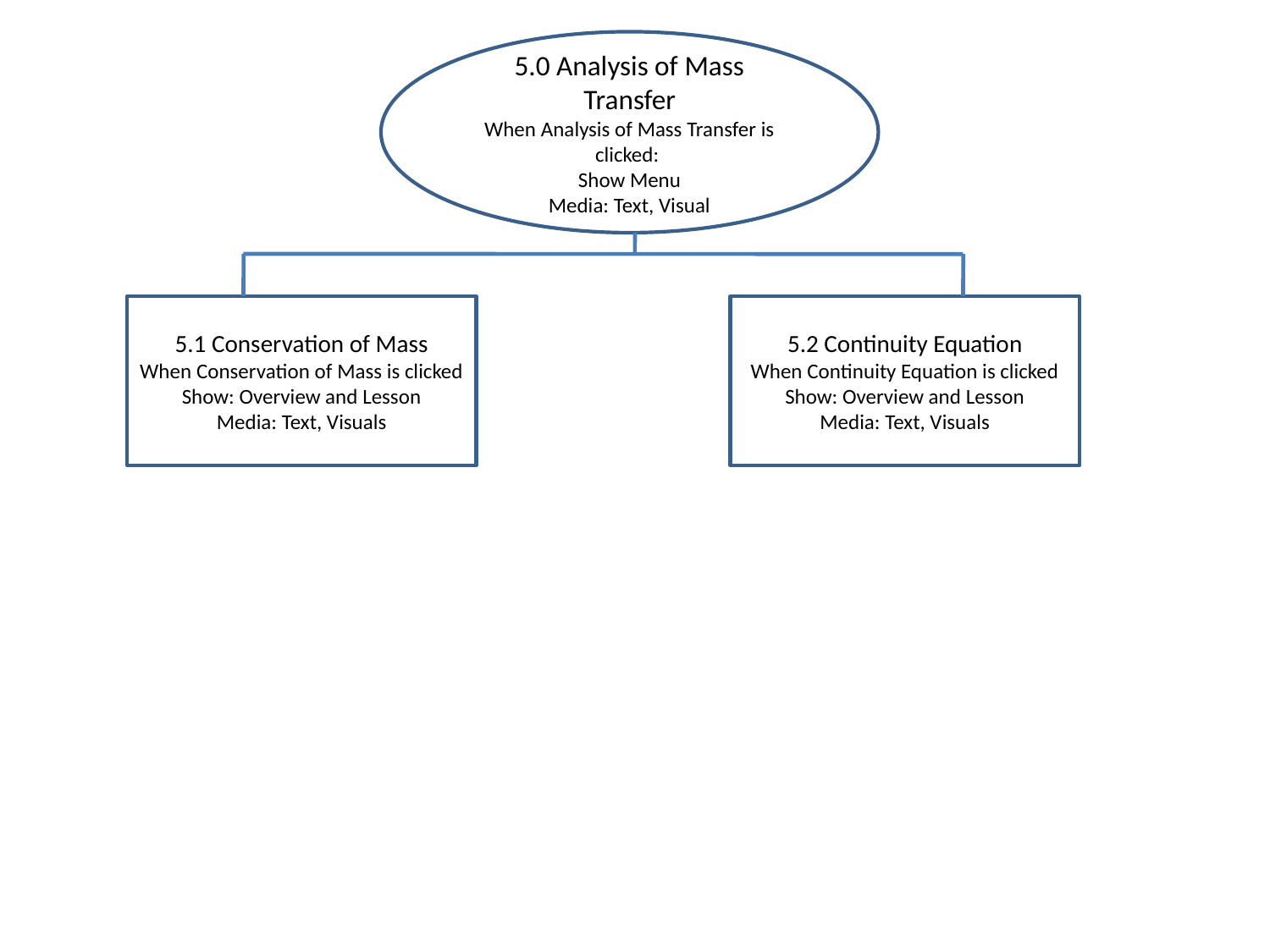

5.0 Analysis of Mass Transfer
When Analysis of Mass Transfer is clicked:
Show Menu
Media: Text, Visual
5.1 Conservation of Mass
When Conservation of Mass is clicked
Show: Overview and Lesson
Media: Text, Visuals
5.2 Continuity Equation
When Continuity Equation is clicked
Show: Overview and Lesson
Media: Text, Visuals